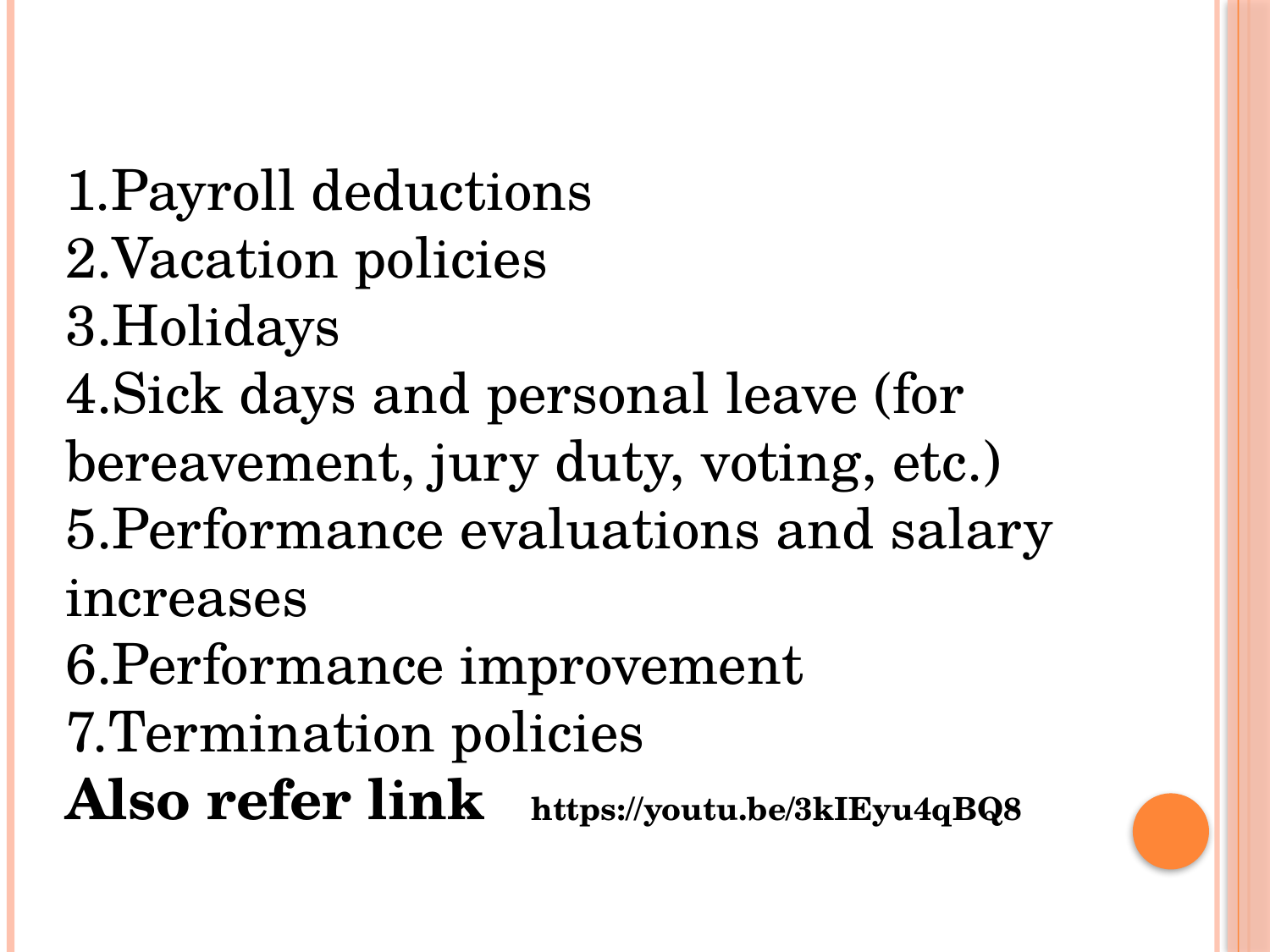

1.Payroll deductions
2.Vacation policies
3.Holidays
4.Sick days and personal leave (for bereavement, jury duty, voting, etc.)
5.Performance evaluations and salary increases
6.Performance improvement
7.Termination policies
Also refer link

https://youtu.be/3kIEyu4qBQ8